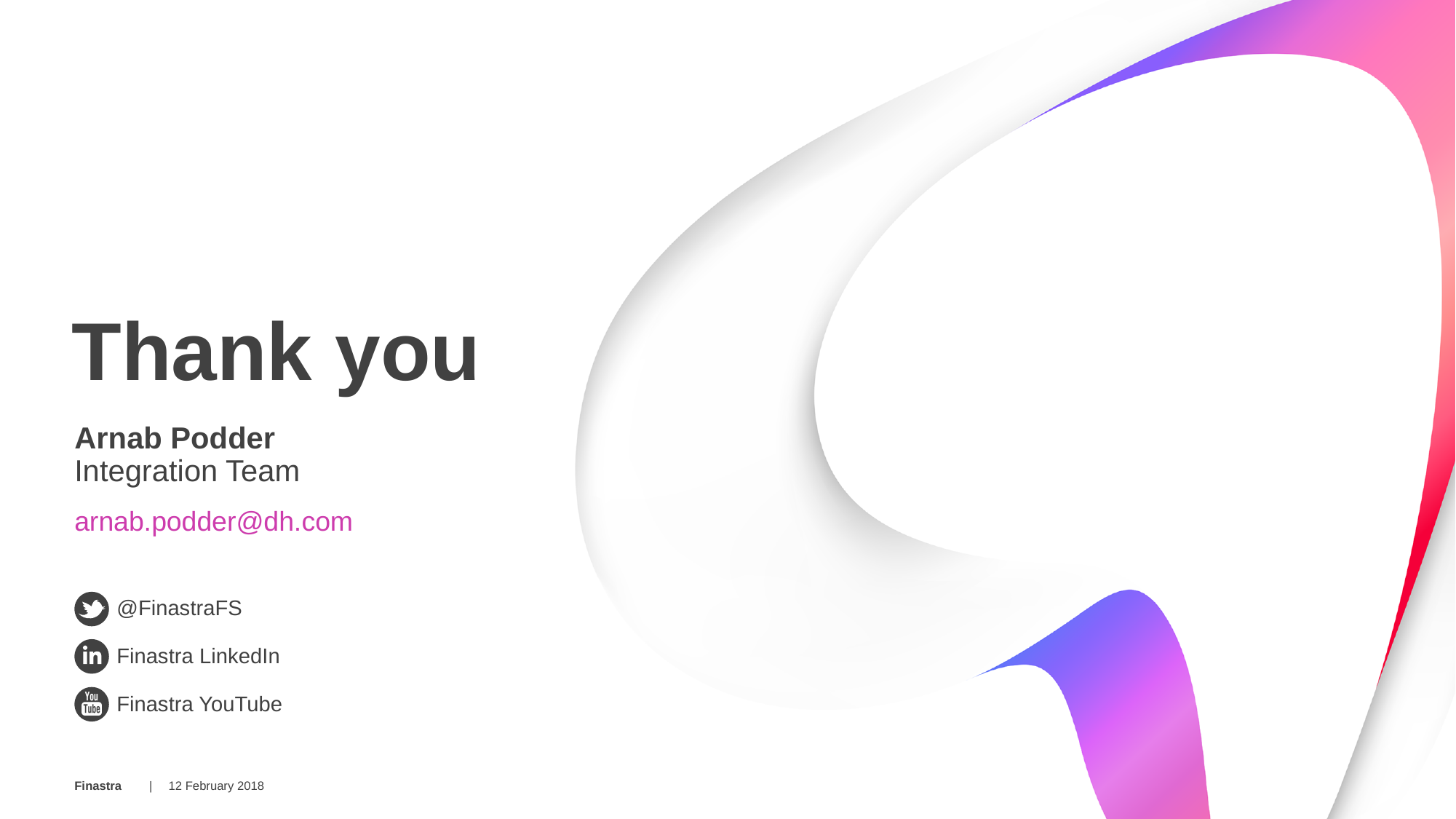

# Thank you
Arnab Podder
Integration Team
arnab.podder@dh.com

12 February 2018